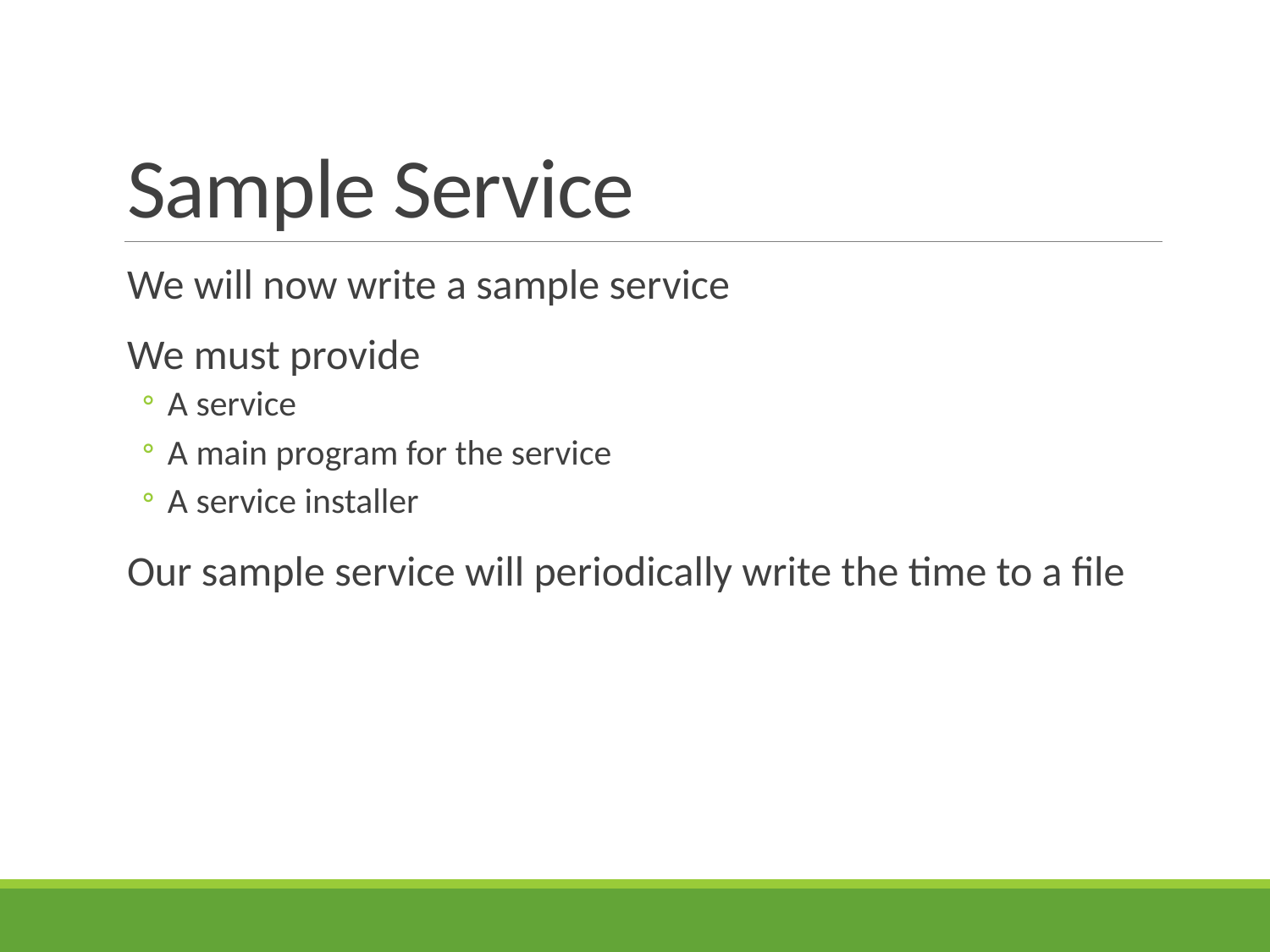

# Sample Service
We will now write a sample service
We must provide
A service
A main program for the service
A service installer
Our sample service will periodically write the time to a file